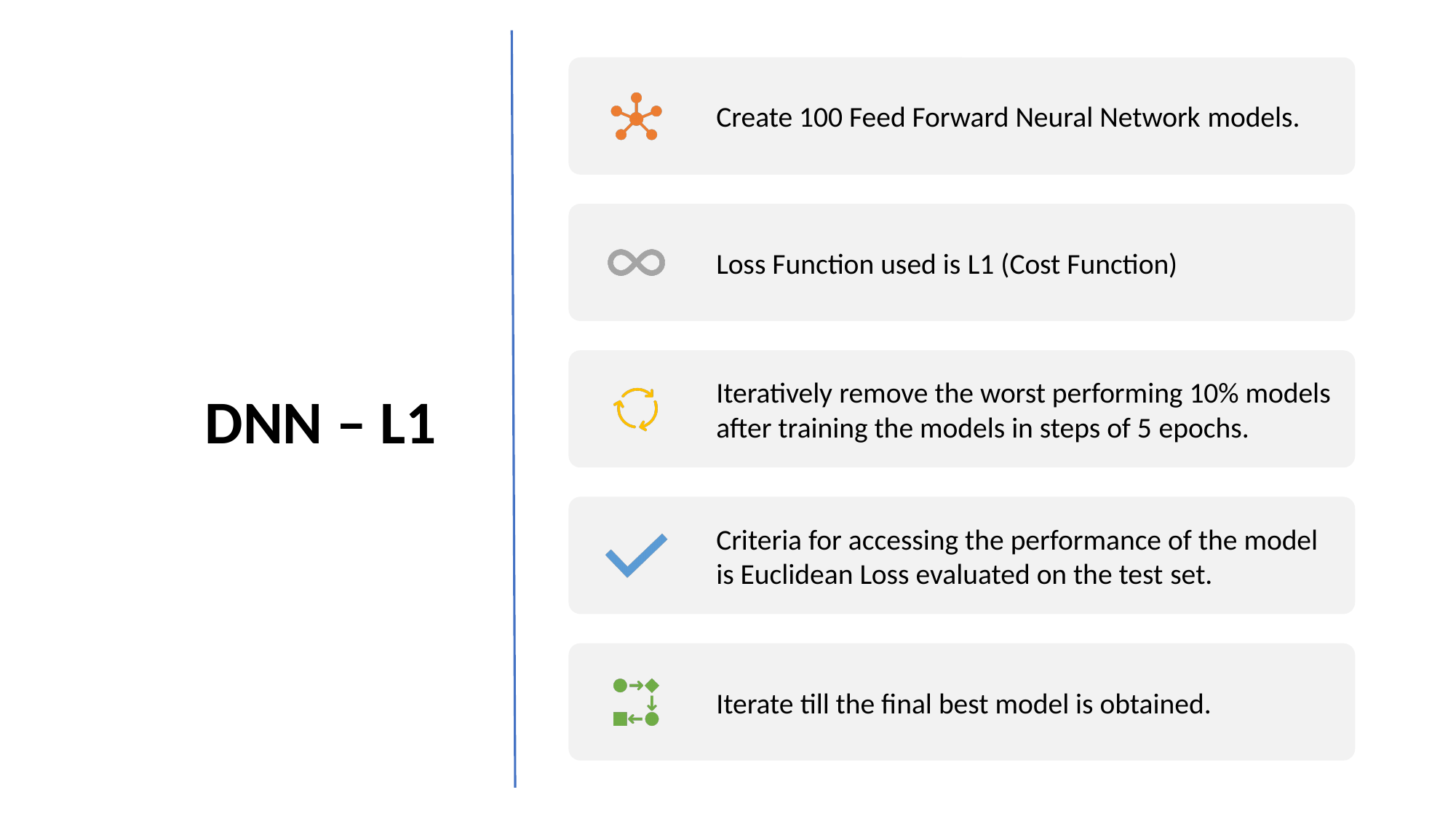

DNN – L1

Create 100 Feed Forward Neural Network models.
Loss Function used is L1 (Cost Function)
Iteratively remove the worst performing 10% models after training the models in steps of 5 epochs.
Criteria for accessing the performance of the model is Euclidean Loss evaluated on the test set.
Iterate till the final best model is obtained.